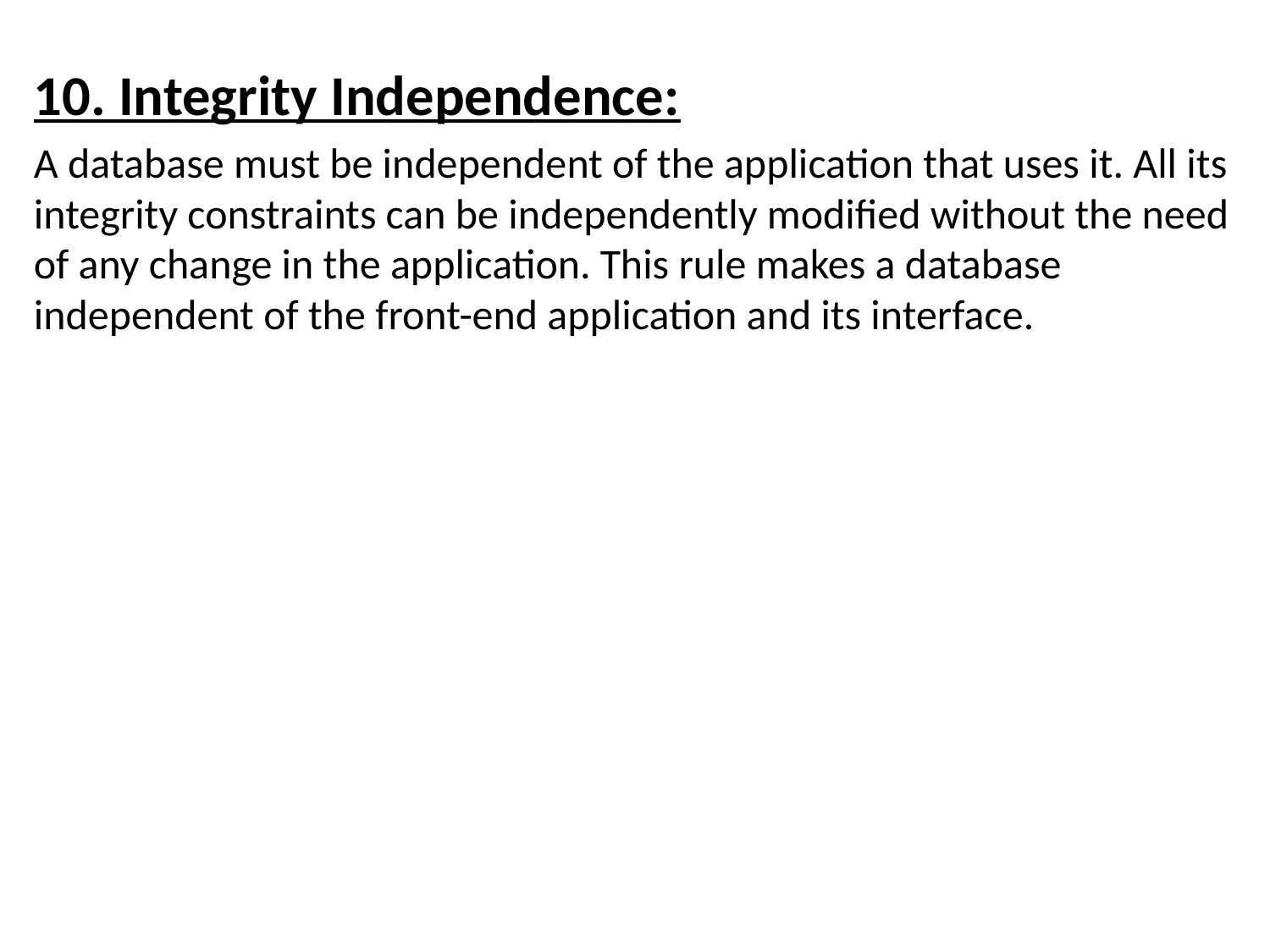

10. Integrity Independence:
A database must be independent of the application that uses it. All its integrity constraints can be independently modified without the need of any change in the application. This rule makes a database independent of the front-end application and its interface.